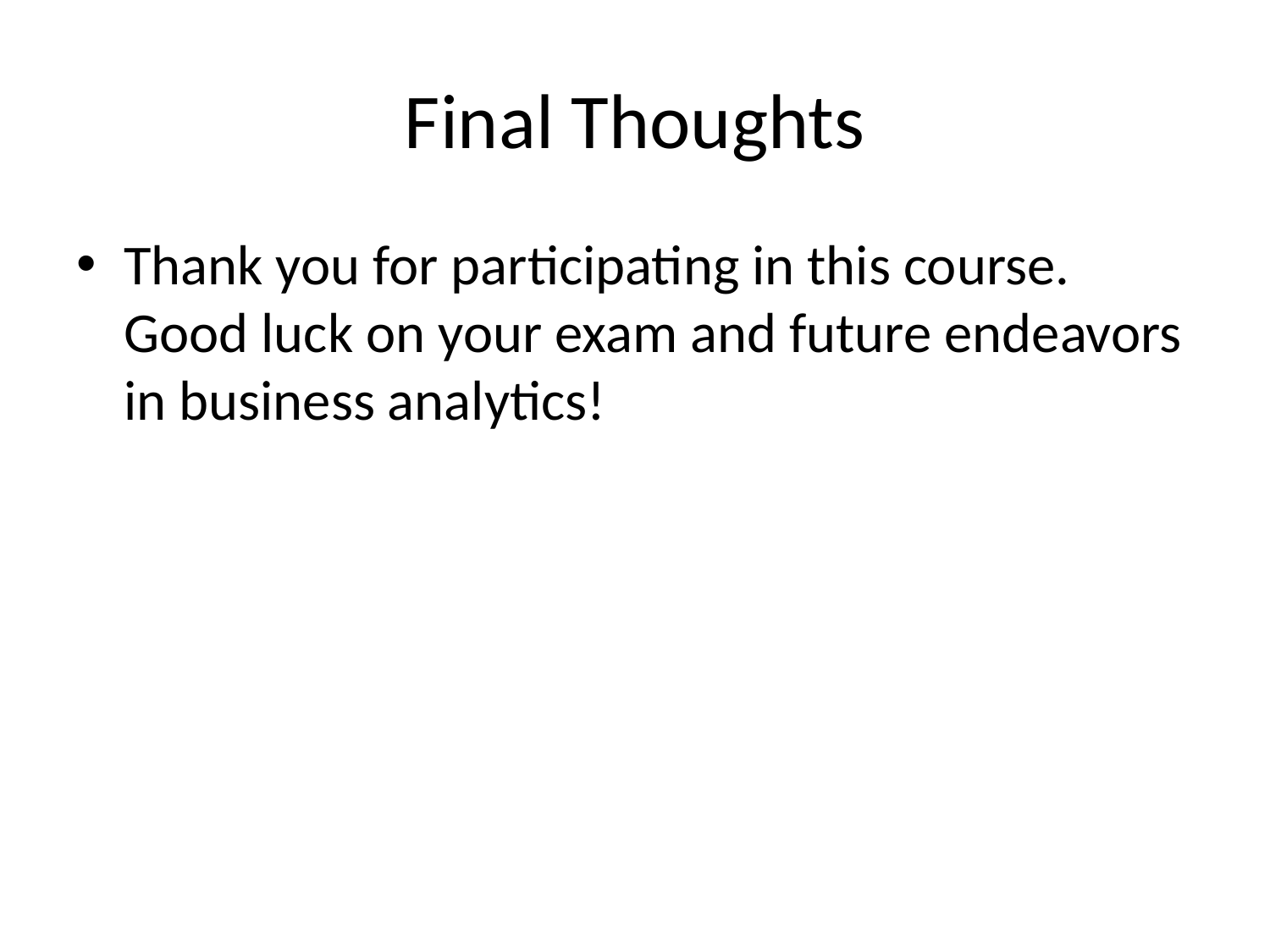

# Final Thoughts
Thank you for participating in this course. Good luck on your exam and future endeavors in business analytics!